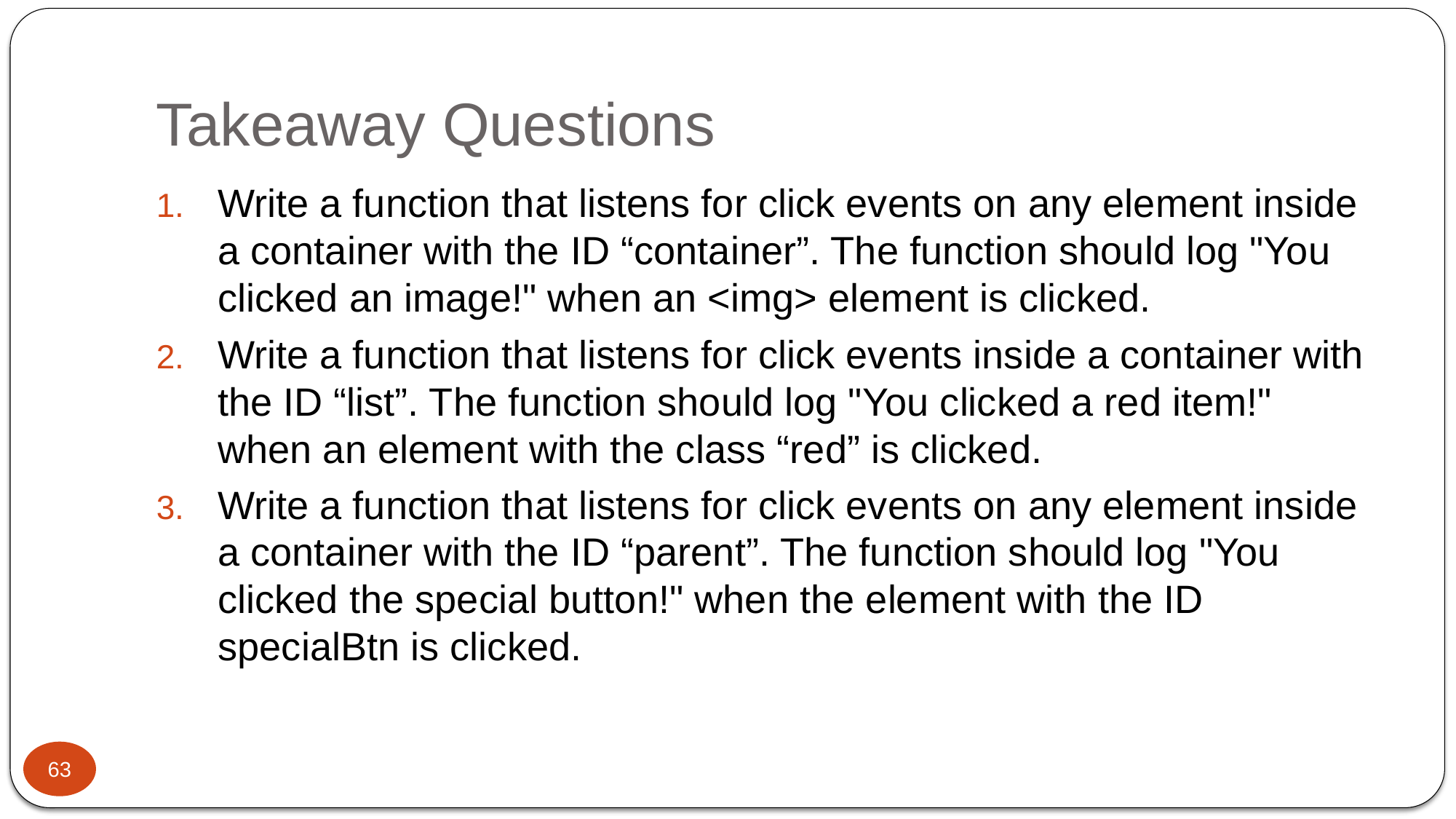

# Takeaway Questions
Write a function that listens for click events on any element inside a container with the ID “container”. The function should log "You clicked an image!" when an <img> element is clicked.
Write a function that listens for click events inside a container with the ID “list”. The function should log "You clicked a red item!" when an element with the class “red” is clicked.
Write a function that listens for click events on any element inside a container with the ID “parent”. The function should log "You clicked the special button!" when the element with the ID specialBtn is clicked.

63